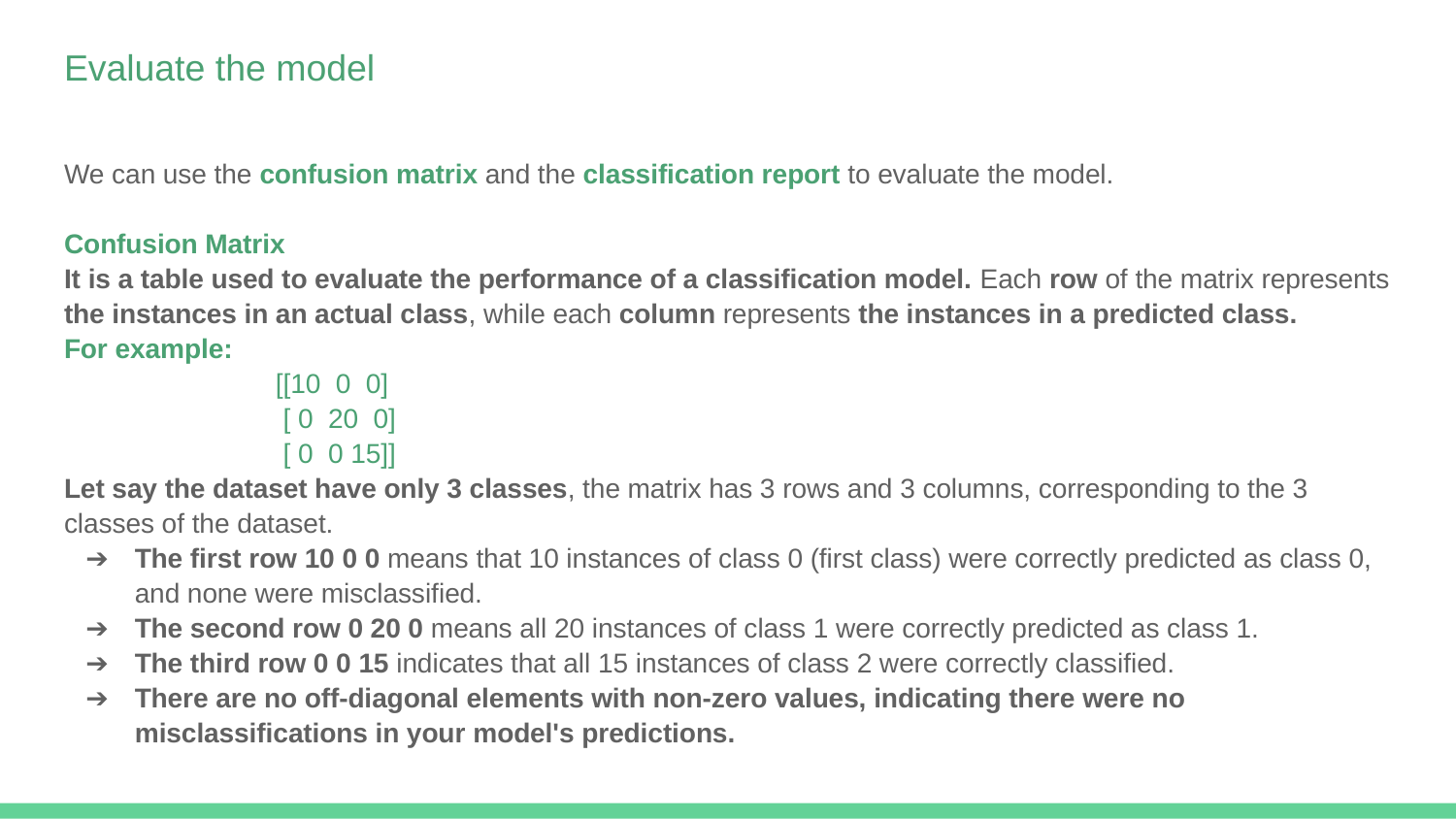

# Evaluate the model
We can use the confusion matrix and the classification report to evaluate the model.

Confusion Matrix
It is a table used to evaluate the performance of a classification model. Each row of the matrix represents the instances in an actual class, while each column represents the instances in a predicted class.
For example:
[[10  0  0]
 [ 0  20  0]
 [ 0  0 15]]
Let say the dataset have only 3 classes, the matrix has 3 rows and 3 columns, corresponding to the 3 classes of the dataset.
The first row 10 0 0 means that 10 instances of class 0 (first class) were correctly predicted as class 0, and none were misclassified.
The second row 0 20 0 means all 20 instances of class 1 were correctly predicted as class 1.
The third row 0 0 15 indicates that all 15 instances of class 2 were correctly classified.
There are no off-diagonal elements with non-zero values, indicating there were no misclassifications in your model's predictions.